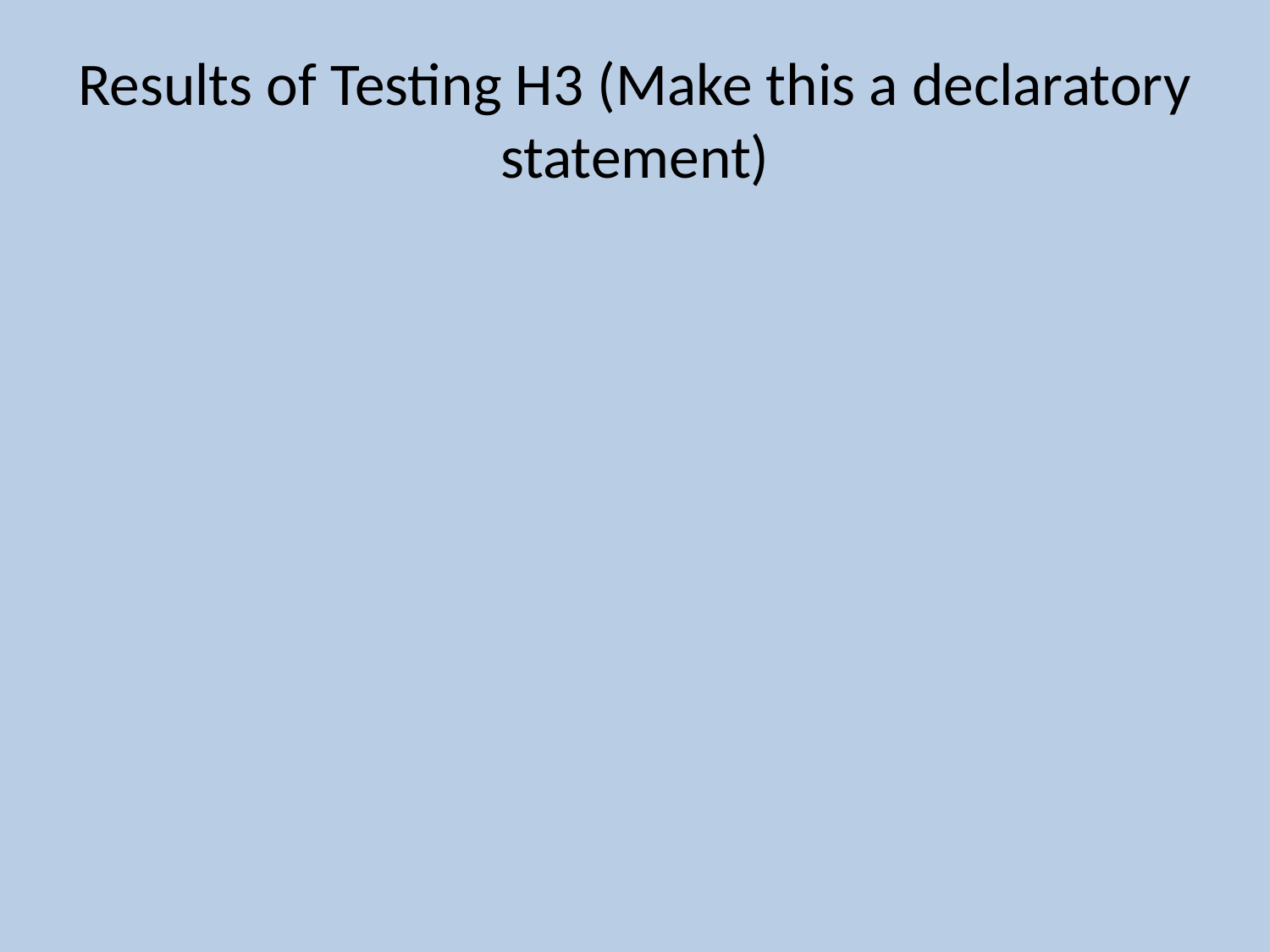

# Results of Testing H3 (Make this a declaratory statement)